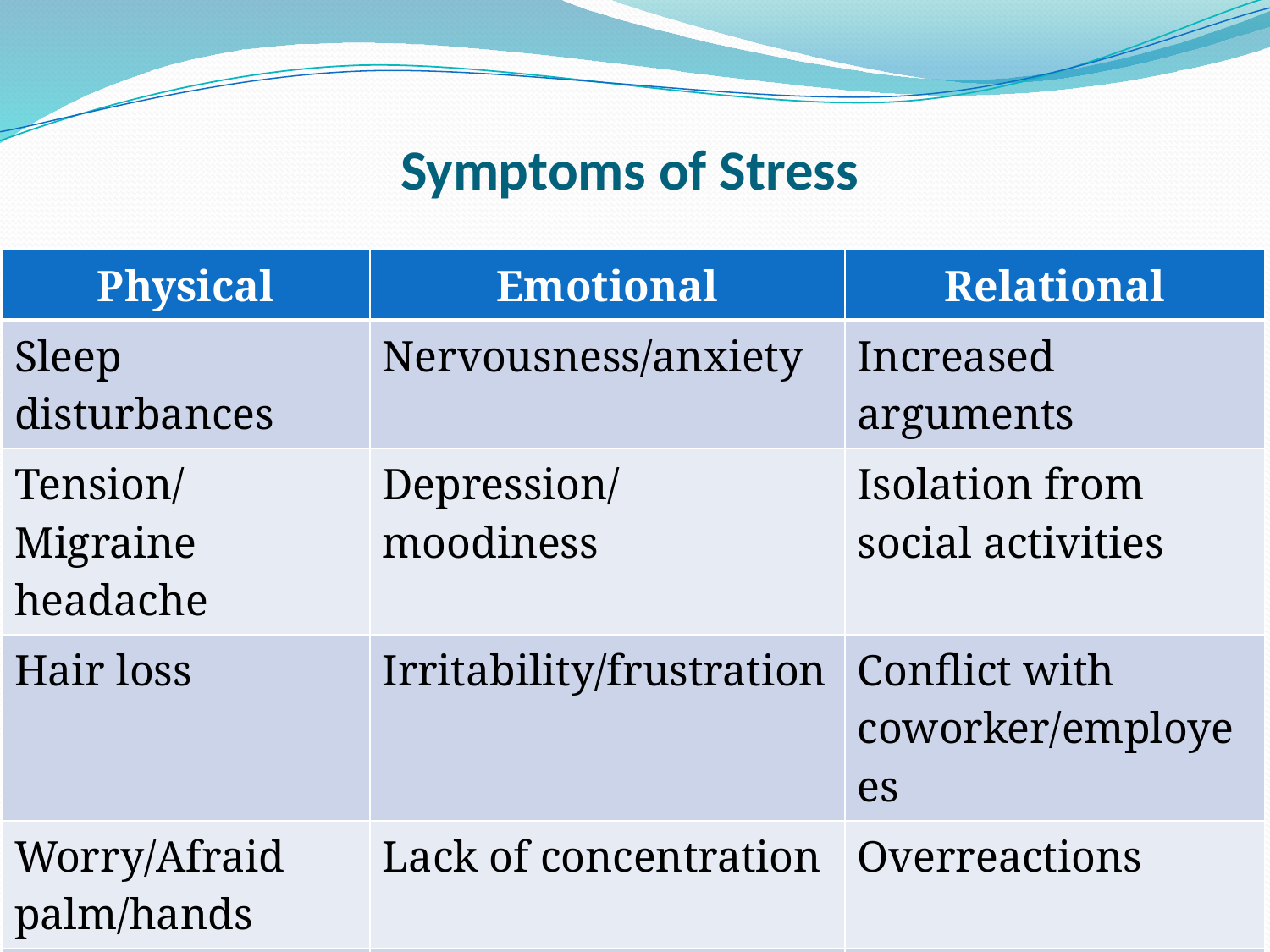

# Symptoms of Stress
| Physical | Emotional | Relational |
| --- | --- | --- |
| Sleep disturbances | Nervousness/anxiety | Increased arguments |
| Tension/Migraine headache | Depression/moodiness | Isolation from social activities |
| Hair loss | Irritability/frustration | Conflict with coworker/employees |
| Worry/Afraid palm/hands | Lack of concentration | Overreactions |
| Skin problems | Memory problems | Sudden violent anger |
7